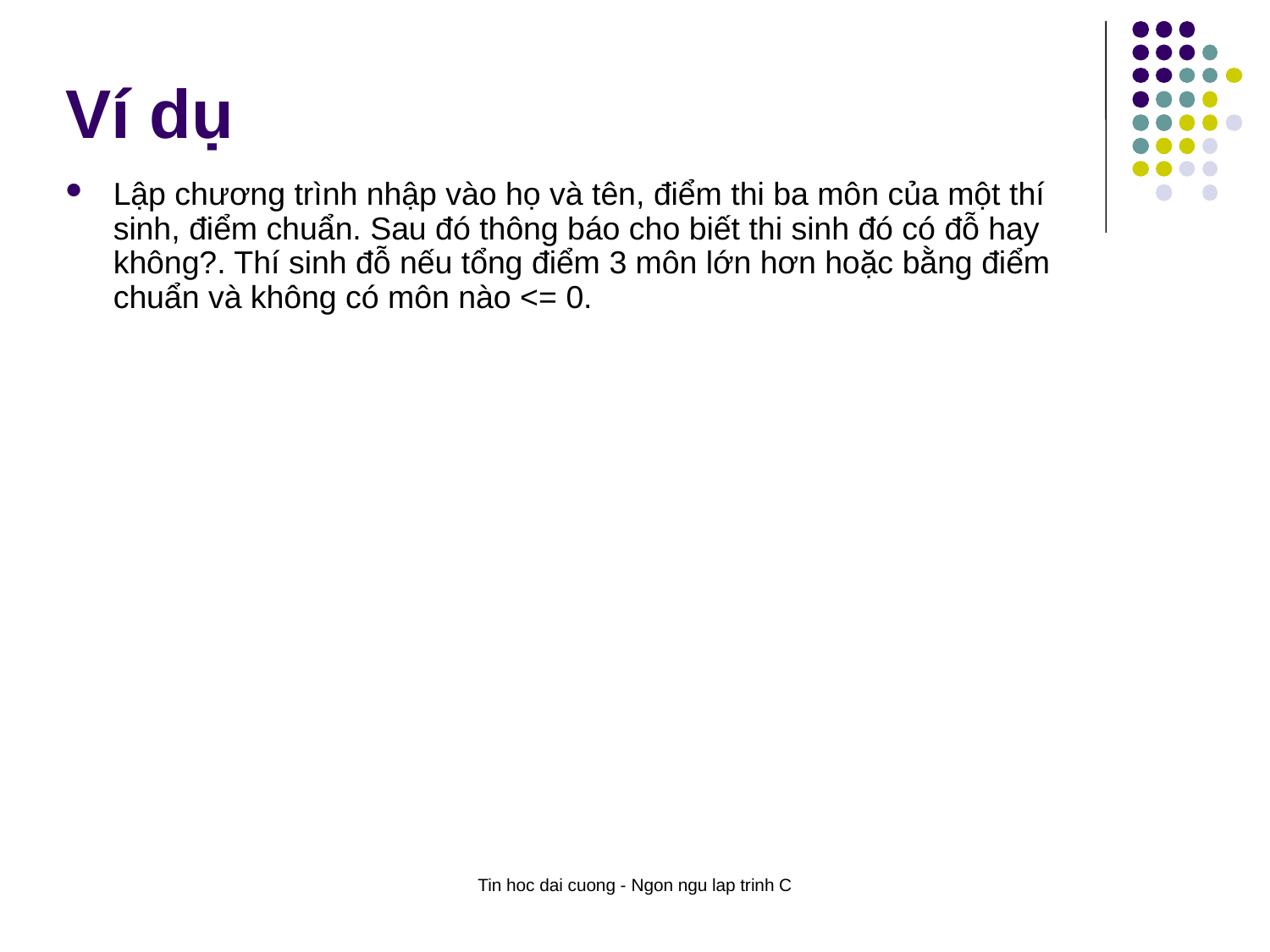

# Ví dụ
Lập chương trình nhập vào họ và tên, điểm thi ba môn của một thí sinh, điểm chuẩn. Sau đó thông báo cho biết thi sinh đó có đỗ hay không?. Thí sinh đỗ nếu tổng điểm 3 môn lớn hơn hoặc bằng điểm chuẩn và không có môn nào <= 0.
Tin hoc dai cuong - Ngon ngu lap trinh C